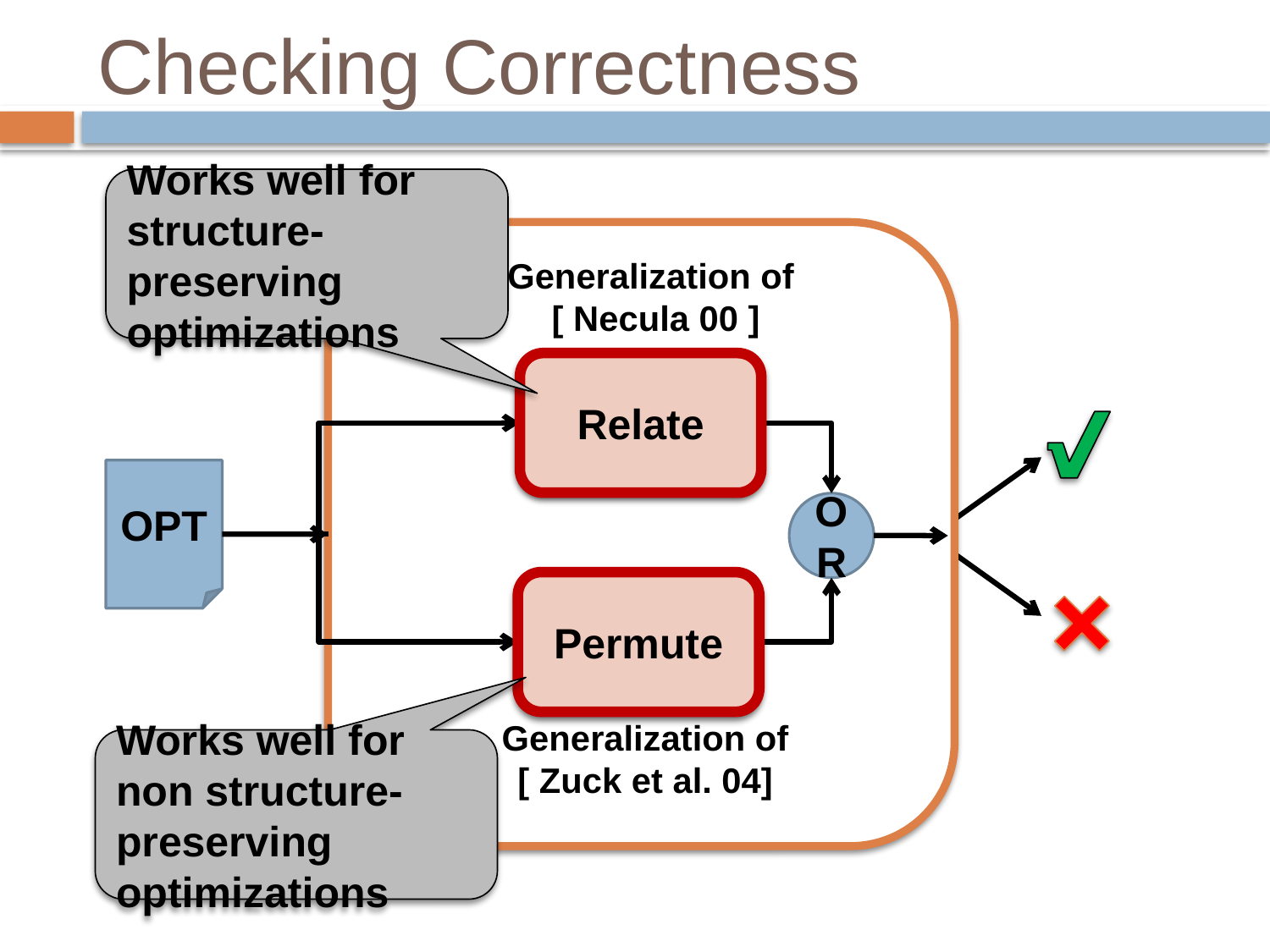

# Checking Correctness
Works well for structure-preserving optimizations

Generalization of
[ Necula 00 ]
Relate
Relate

OR
OPT
Permute
Permute

Generalization of
[ Zuck et al. 04]
Works well for non structure-preserving optimizations